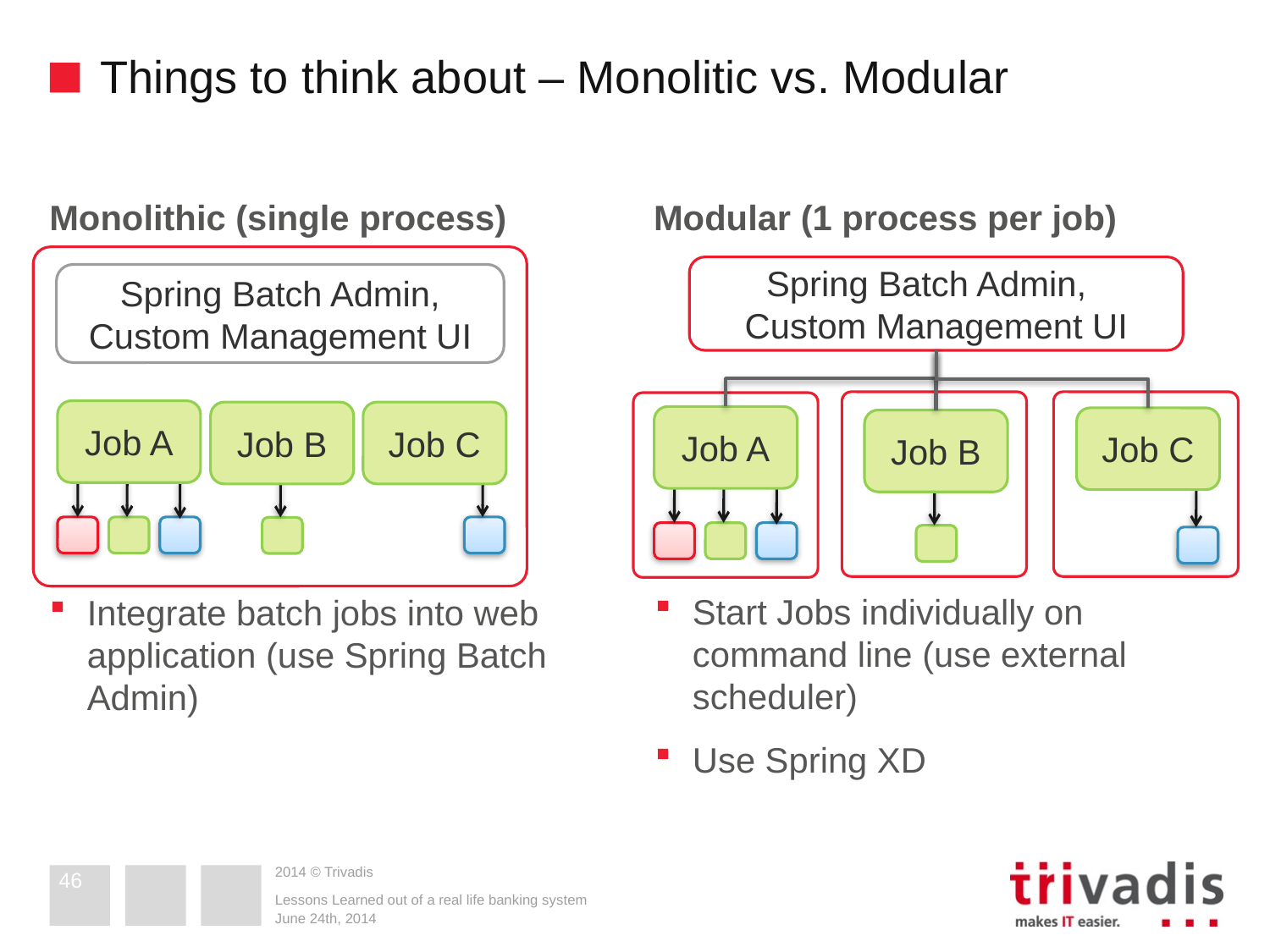

# Things to think about – Monolitic vs. Modular
Monolithic (single process)

Modular (1 process per job)

Spring Batch Admin,
Custom Management UI
Job A
Job B
Job C

Spring Batch Admin,
Custom Management UI

Job A
Job C
Job B

Start Jobs individually on command line (use external scheduler)
Use Spring XD
Integrate batch jobs into web application (use Spring Batch Admin)
46
Lessons Learned out of a real life banking system
June 24th, 2014